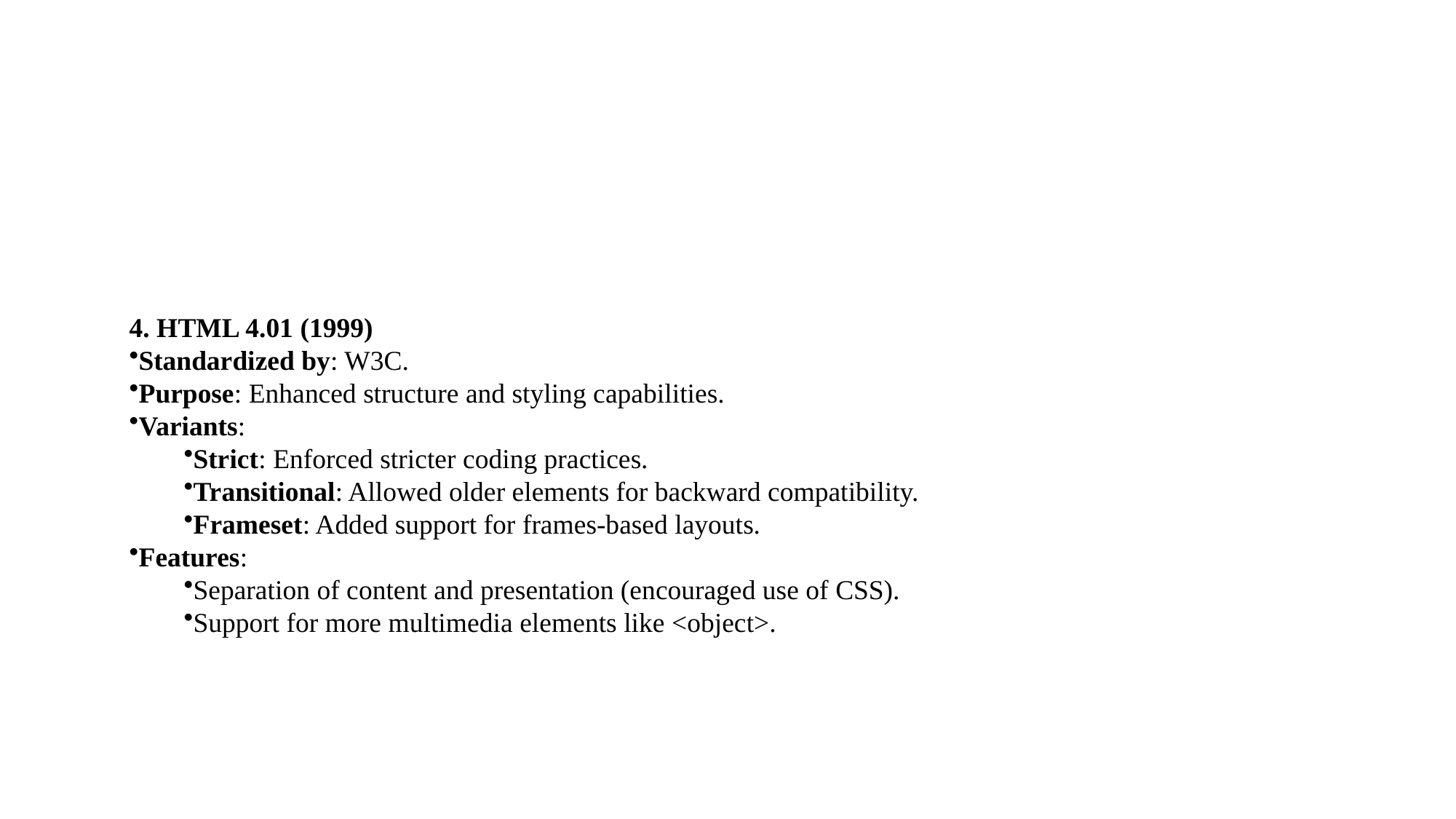

#
4. HTML 4.01 (1999)
Standardized by: W3C.
Purpose: Enhanced structure and styling capabilities.
Variants:
Strict: Enforced stricter coding practices.
Transitional: Allowed older elements for backward compatibility.
Frameset: Added support for frames-based layouts.
Features:
Separation of content and presentation (encouraged use of CSS).
Support for more multimedia elements like <object>.